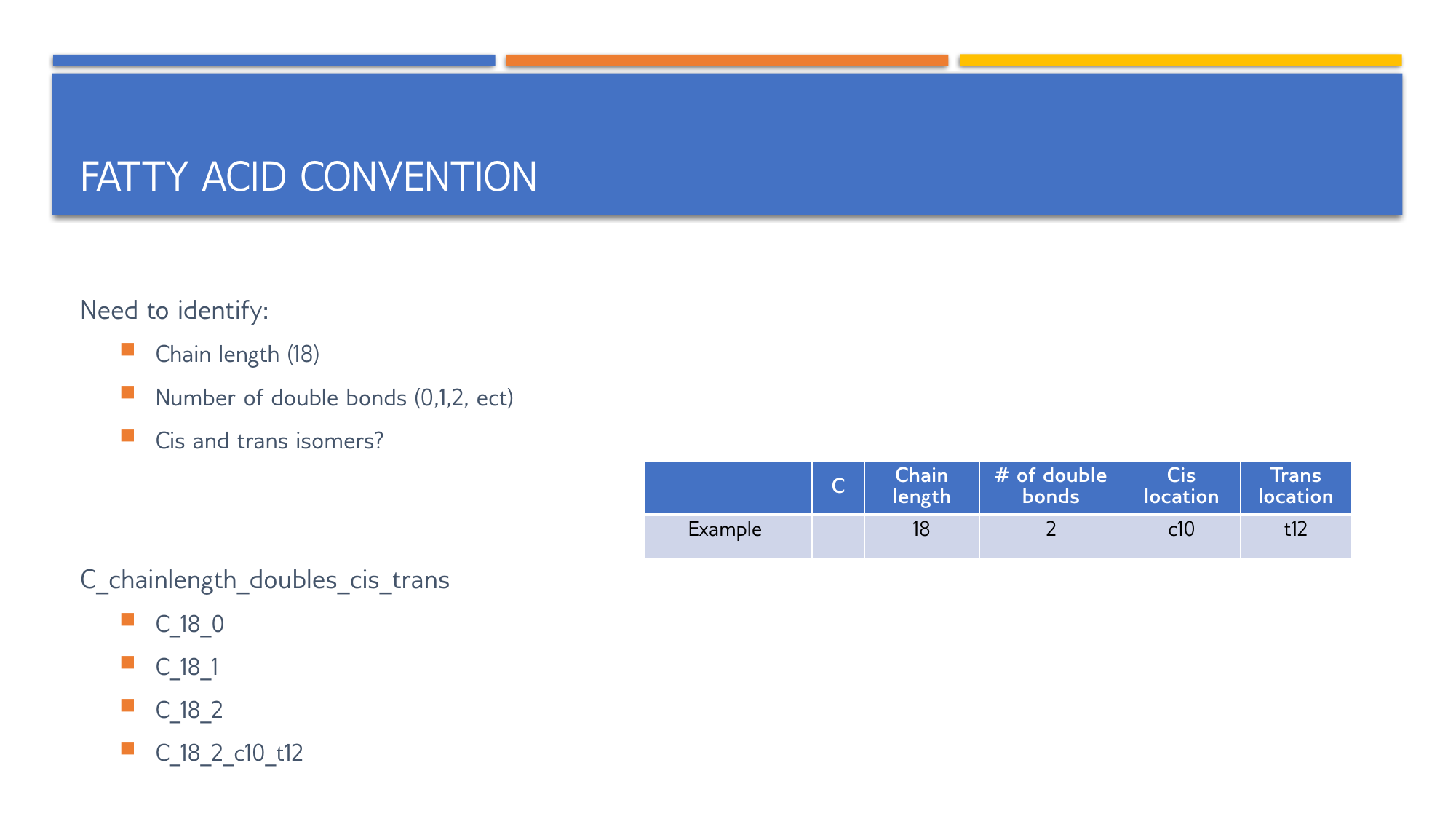

# Fatty Acid Convention
Need to identify:
Chain length (18)
Number of double bonds (0,1,2, ect)
Cis and trans isomers?

C_chainlength_doubles_cis_trans
C_18_0
C_18_1
C_18_2
C_18_2_c10_t12
|  | C | Chain length | # of double bonds | Cis location | Trans location |
| --- | --- | --- | --- | --- | --- |
| Example |  | 18 | 2 | c10 | t12 |